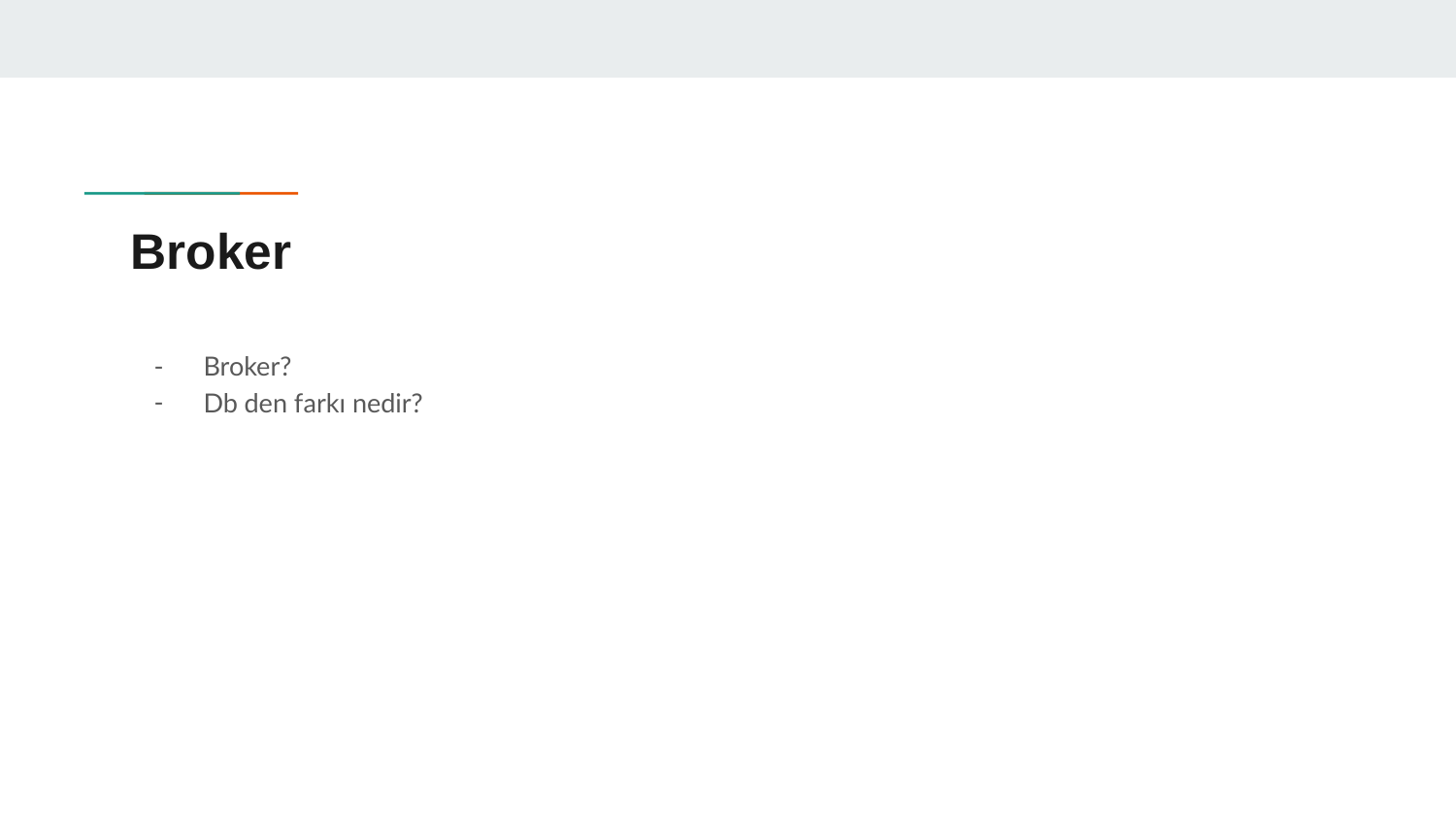

# Broker
Broker?
Db den farkı nedir?